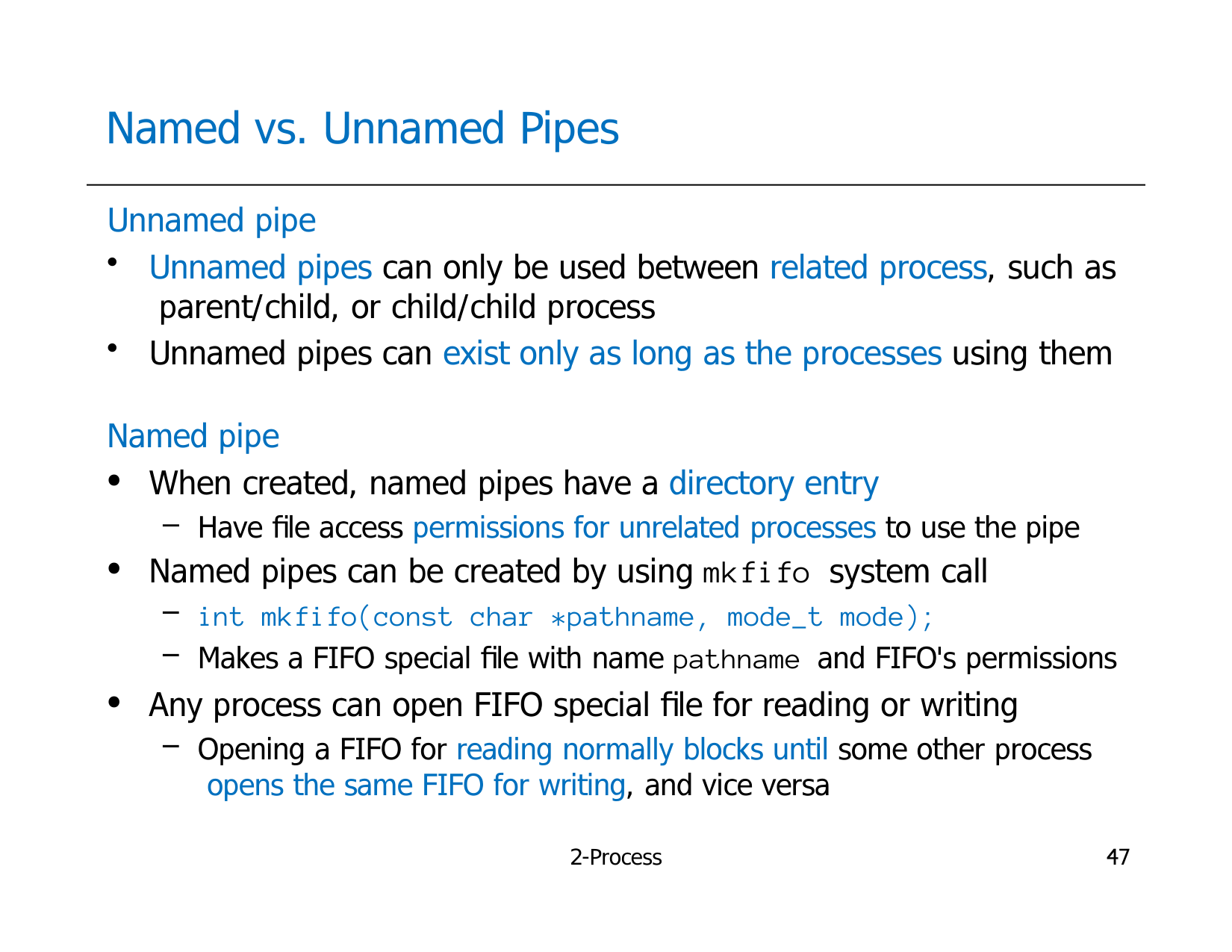

# Named vs. Unnamed Pipes
Unnamed pipe
Unnamed pipes can only be used between related process, such as  parent/child, or child/child process
Unnamed pipes can exist only as long as the processes using them

Named pipe
When created, named pipes have a directory entry
Have file access permissions for unrelated processes to use the pipe
Named pipes can be created by using mkfifo system call
int mkfifo(const char *pathname, mode_t mode);
Makes a FIFO special file with name pathname and FIFO's permissions
Any process can open FIFO special file for reading or writing
Opening a FIFO for reading normally blocks until some other process  opens the same FIFO for writing, and vice versa
2-Process
47